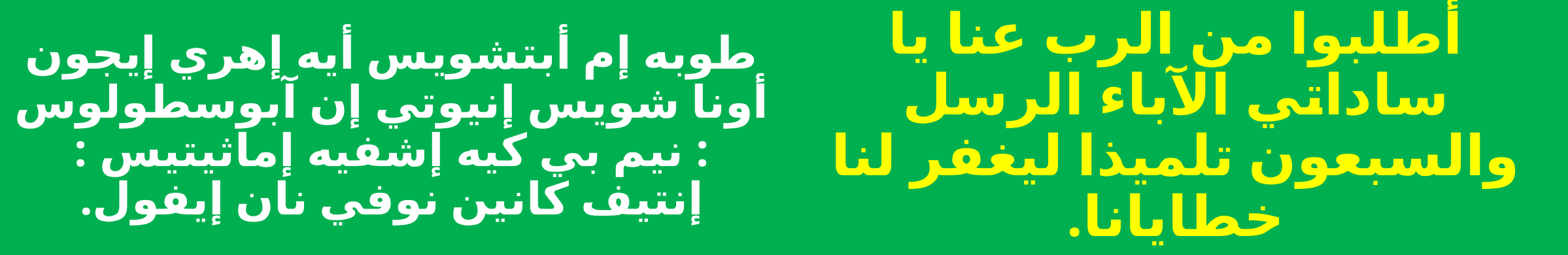

طوبه إم أبتشويس أيه إهري إيجون أونا شويس إنيوتي إن آبوسطولوس : نيم بي كيه إشفيه إماثيتيس : إنتيف كانين نوفي نان إيفول.
أطلبوا من الرب عنا يا ساداتي الآباء الرسل والسبعون تلميذا ليغفر لنا خطايانا.